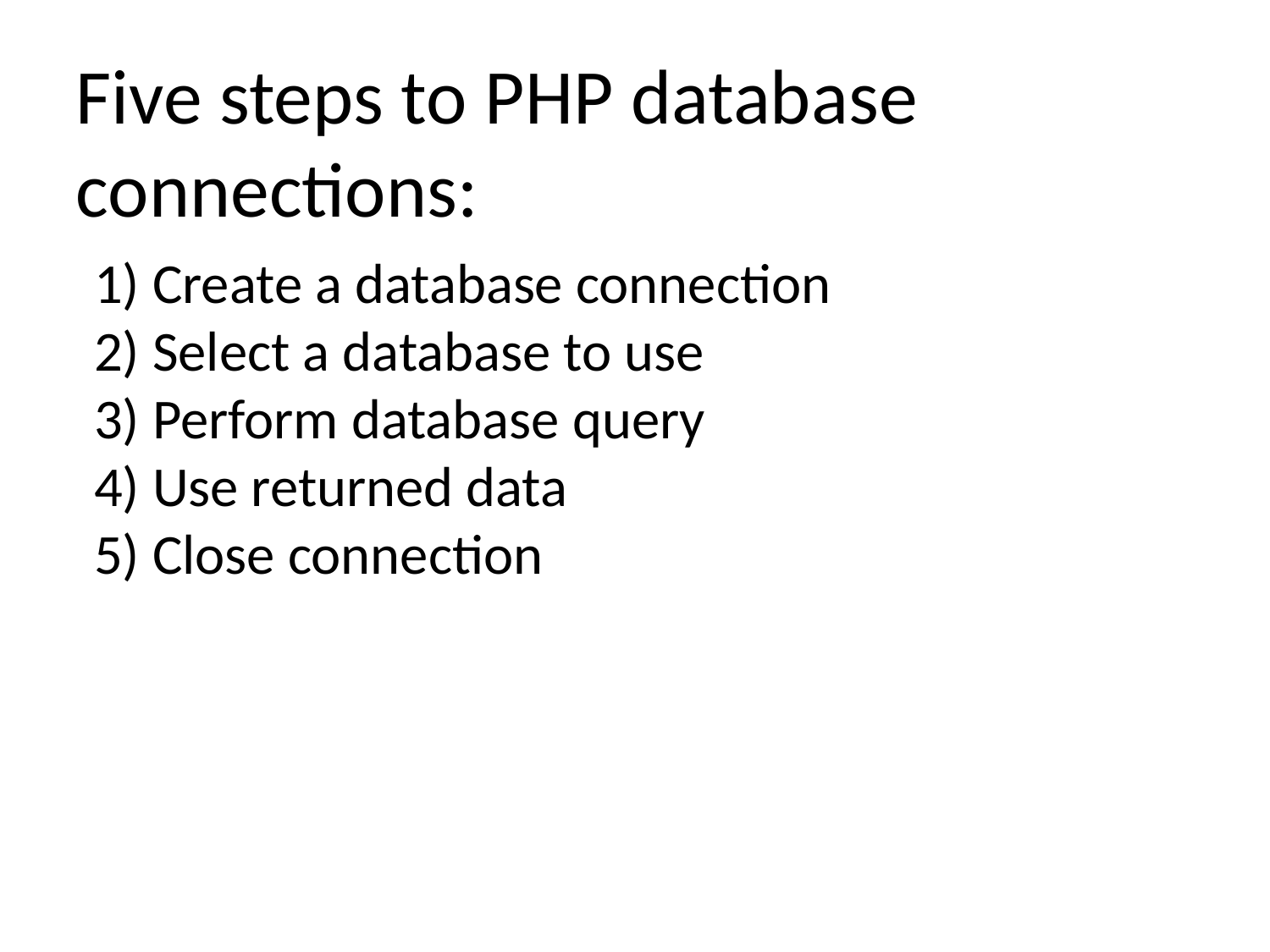

Five steps to PHP database connections:
 Create a database connection
 Select a database to use
 Perform database query
 Use returned data
 Close connection